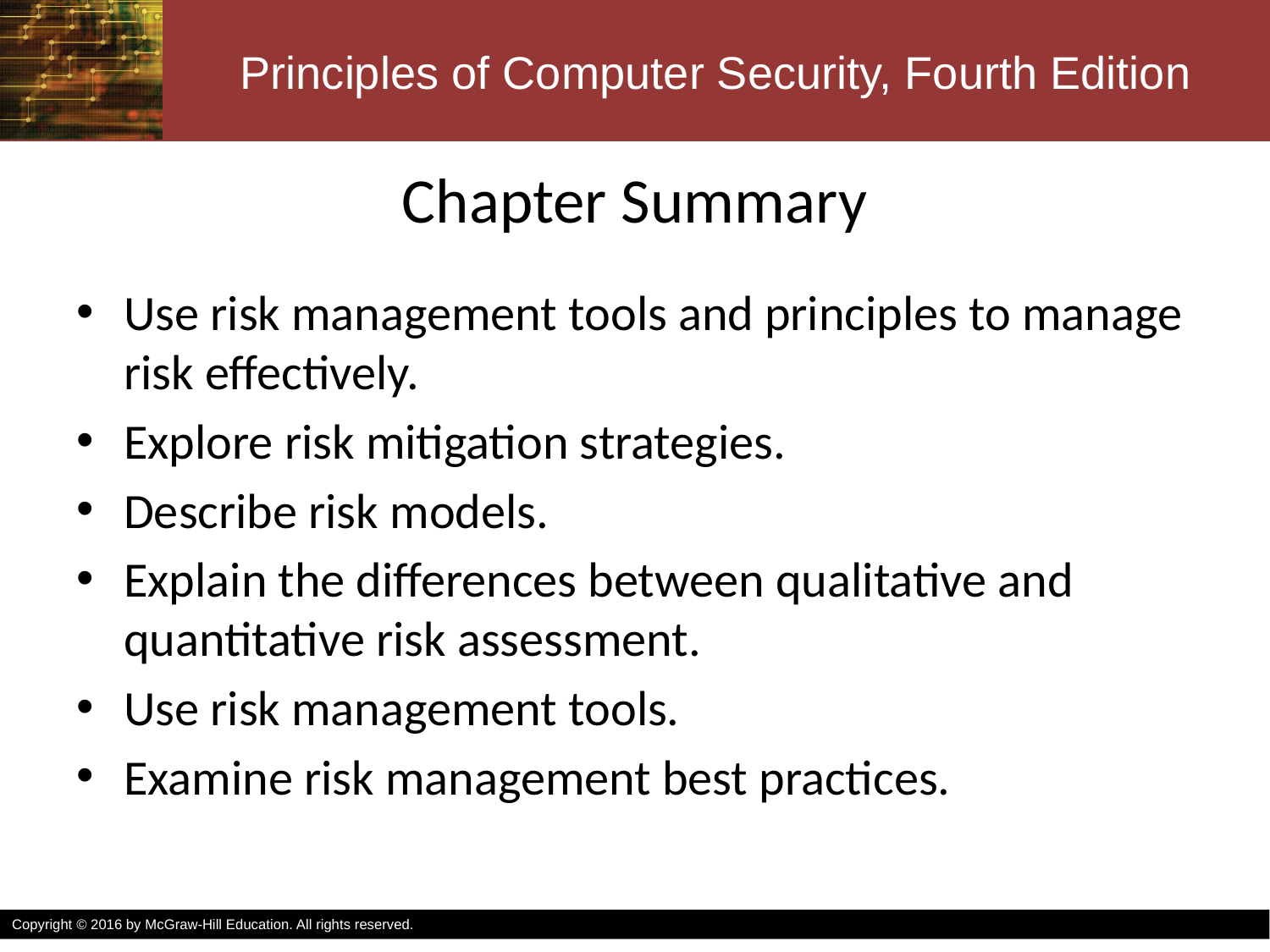

# Chapter Summary
Use risk management tools and principles to manage risk effectively.
Explore risk mitigation strategies.
Describe risk models.
Explain the differences between qualitative and quantitative risk assessment.
Use risk management tools.
Examine risk management best practices.